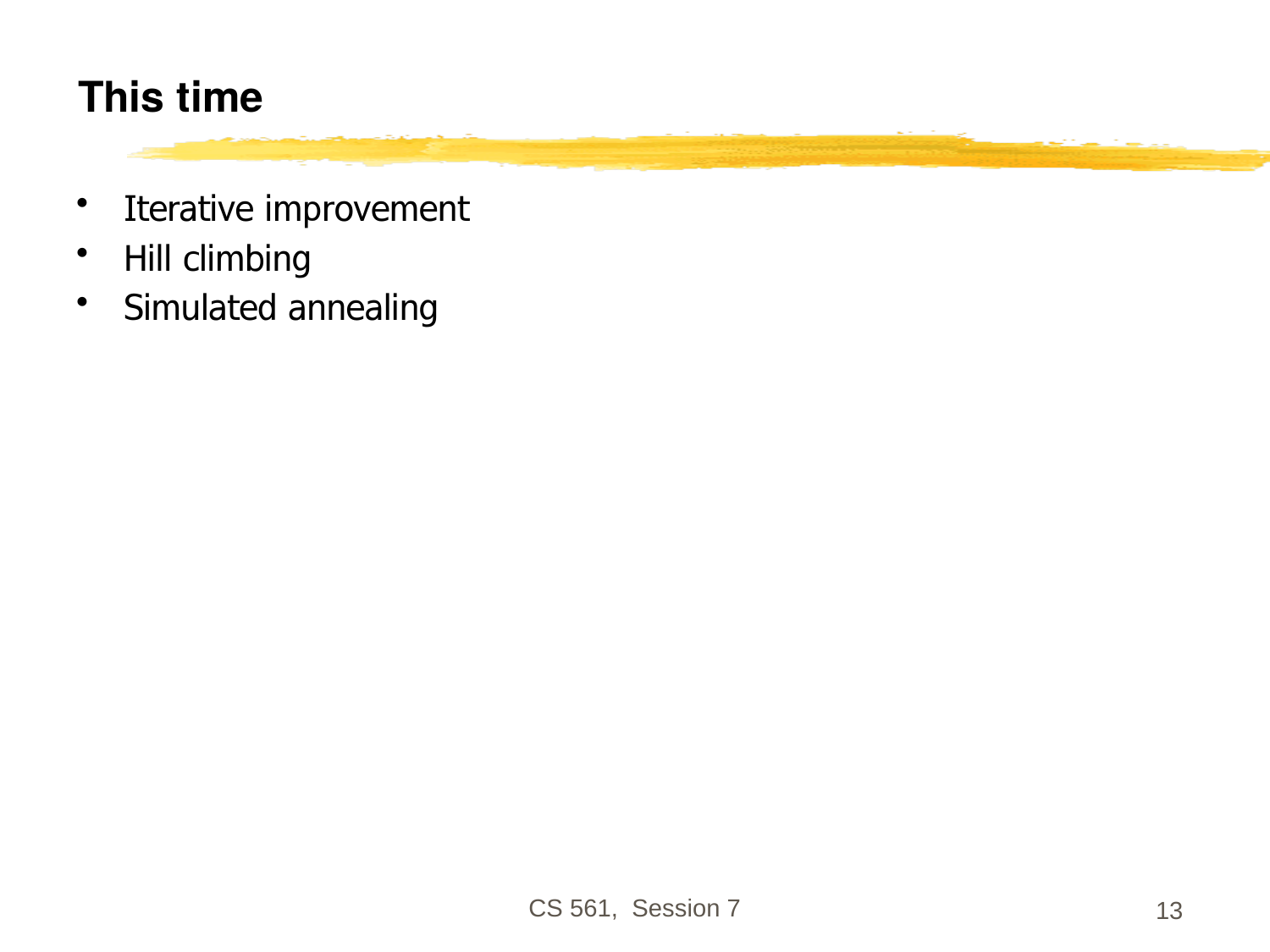

# This time
Iterative improvement
Hill climbing
Simulated annealing
CS 561,  Session 7
13